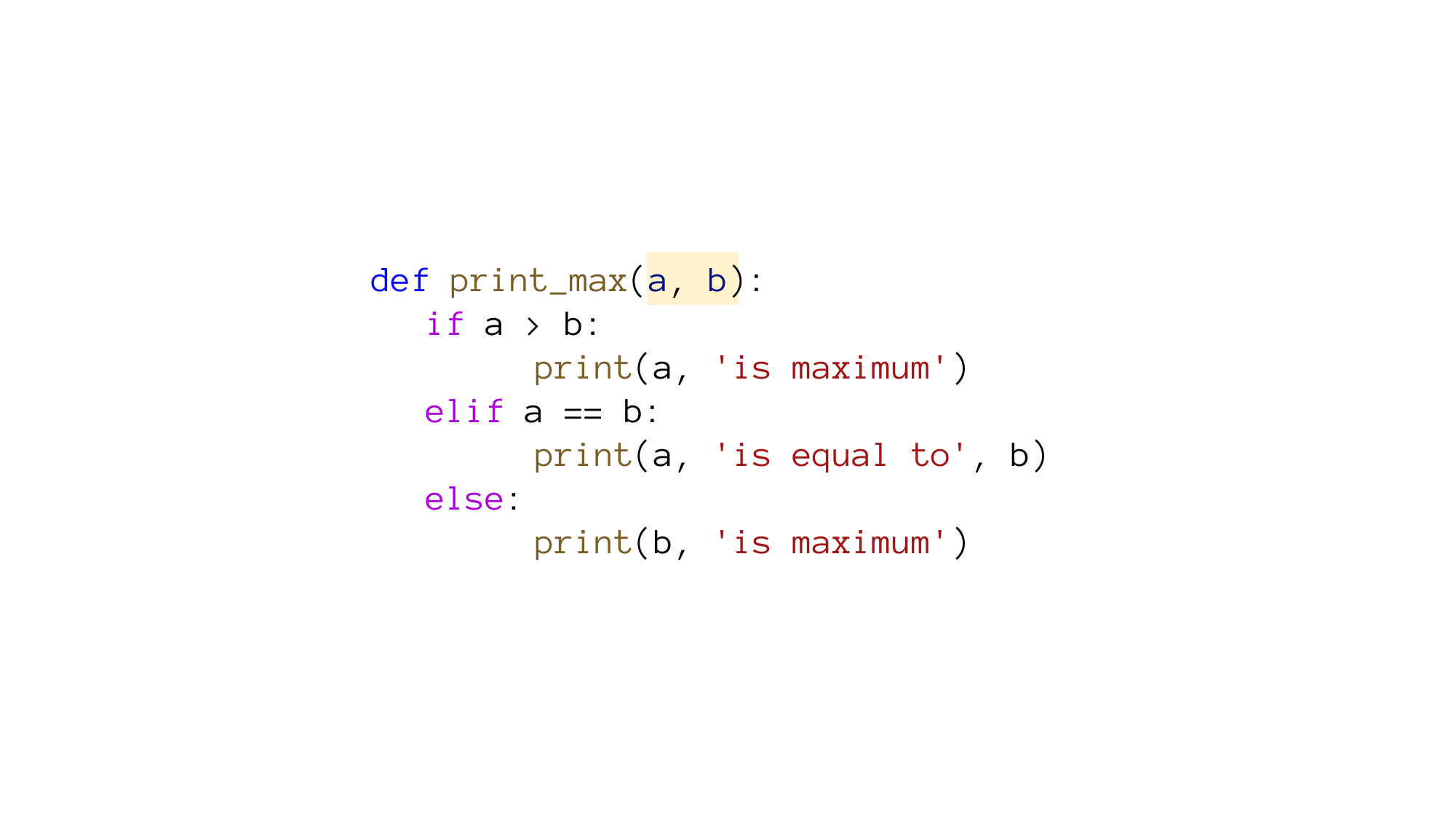

def print_max(a, b):
if a > b:
	print(a, 'is maximum')
elif a == b:
	print(a, 'is equal to', b)
else:
	print(b, 'is maximum')